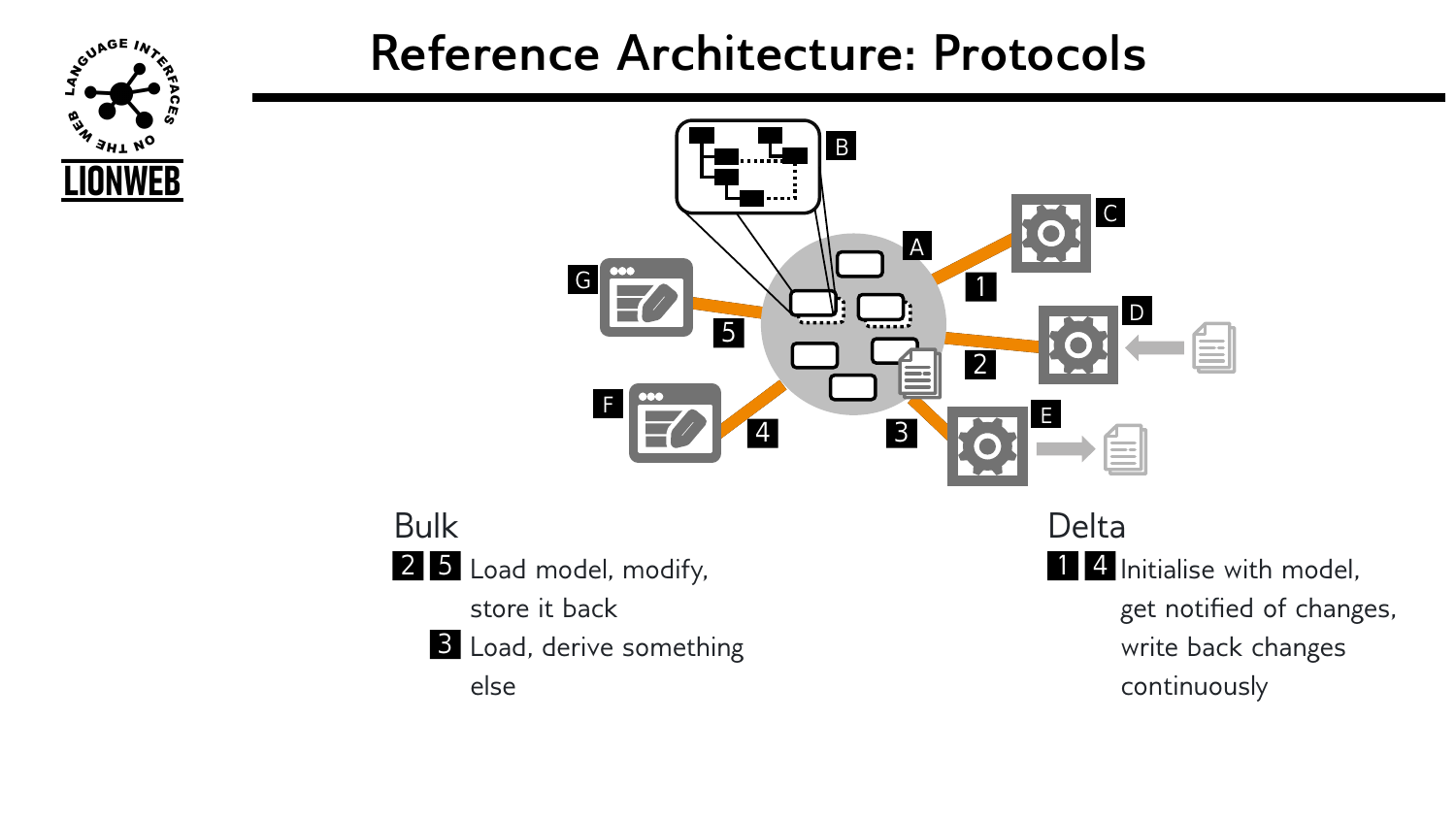

# Reference Architecture: Protocols

B

C

A

G

1

D

5

2

F

E

4
3

Bulk
Load model, modify, store it back
Load, derive something else
Delta
Initialise with model,
get notified of changes, write back changes continuously
2
5
1
4
3